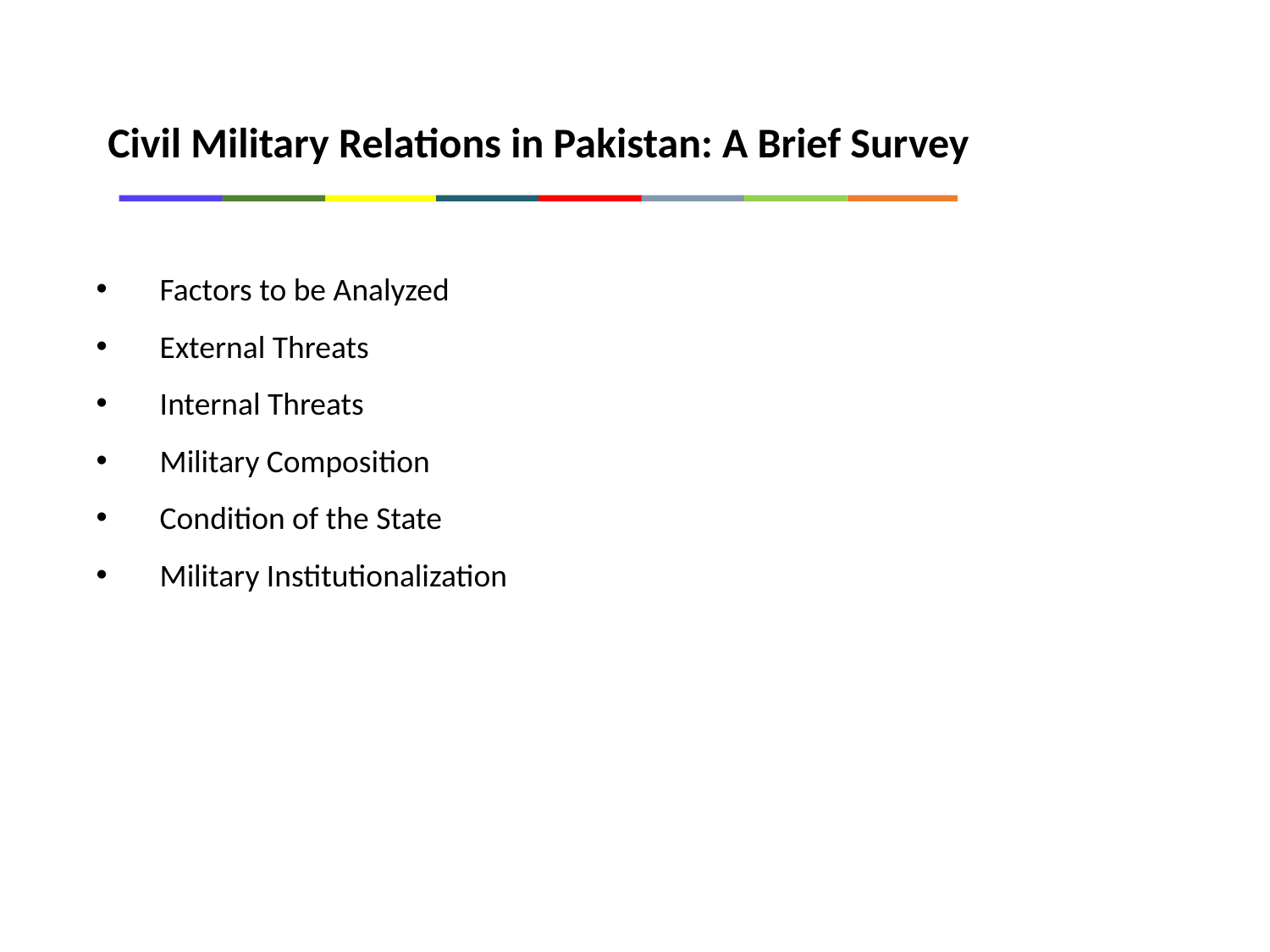

Civil Military Relations in Pakistan: A Brief Survey

Factors to be Analyzed
External Threats
Internal Threats
Military Composition
Condition of the State
Military Institutionalization
7